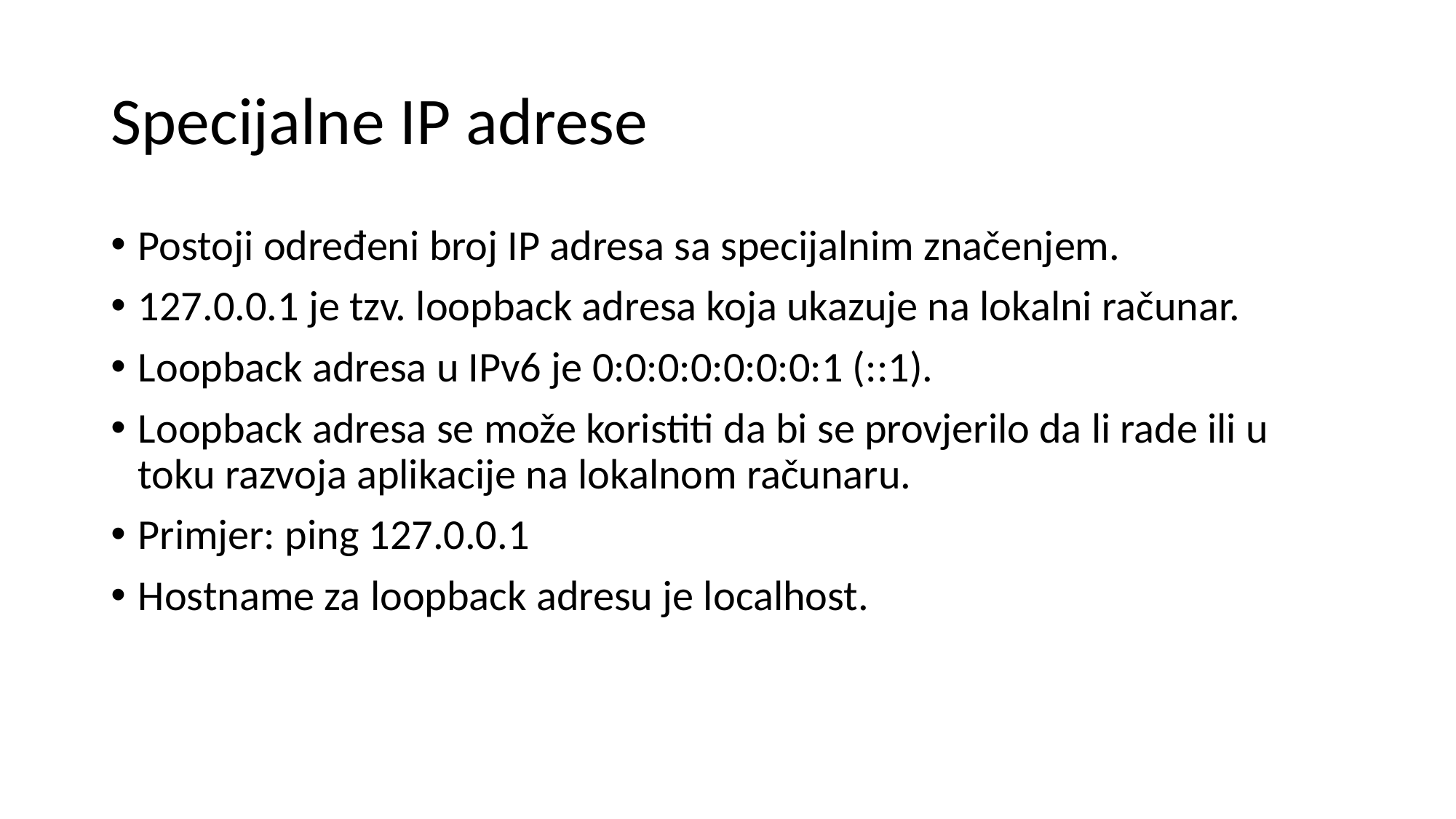

# Specijalne IP adrese
Postoji određeni broj IP adresa sa specijalnim značenjem.
127.0.0.1 je tzv. loopback adresa koja ukazuje na lokalni računar.
Loopback adresa u IPv6 je 0:0:0:0:0:0:0:1 (::1).
Loopback adresa se može koristiti da bi se provjerilo da li rade ili u toku razvoja aplikacije na lokalnom računaru.
Primjer: ping 127.0.0.1
Hostname za loopback adresu je localhost.